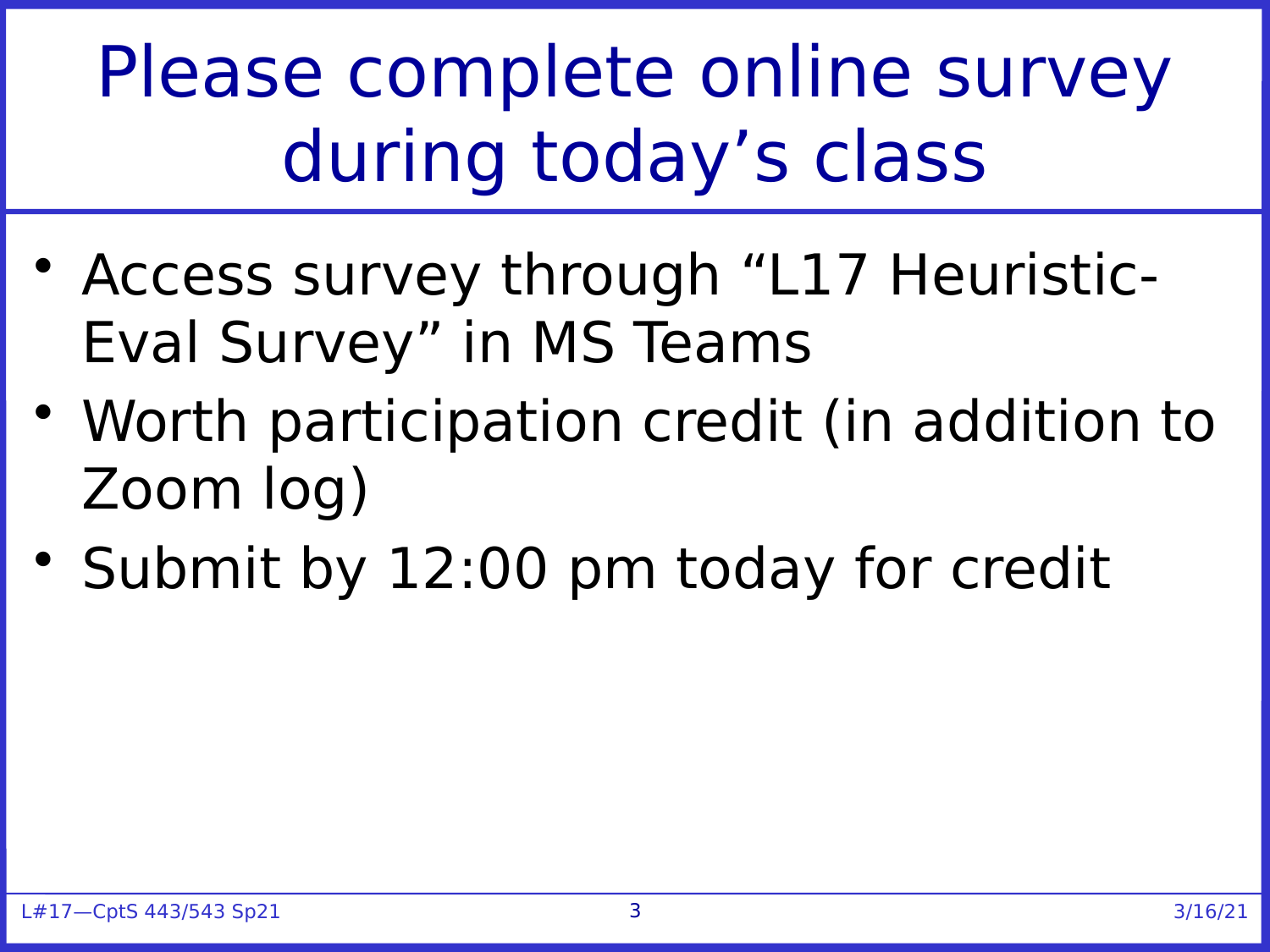

# Please complete online survey during today’s class
Access survey through “L17 Heuristic-Eval Survey” in MS Teams
Worth participation credit (in addition to Zoom log)
Submit by 12:00 pm today for credit
3